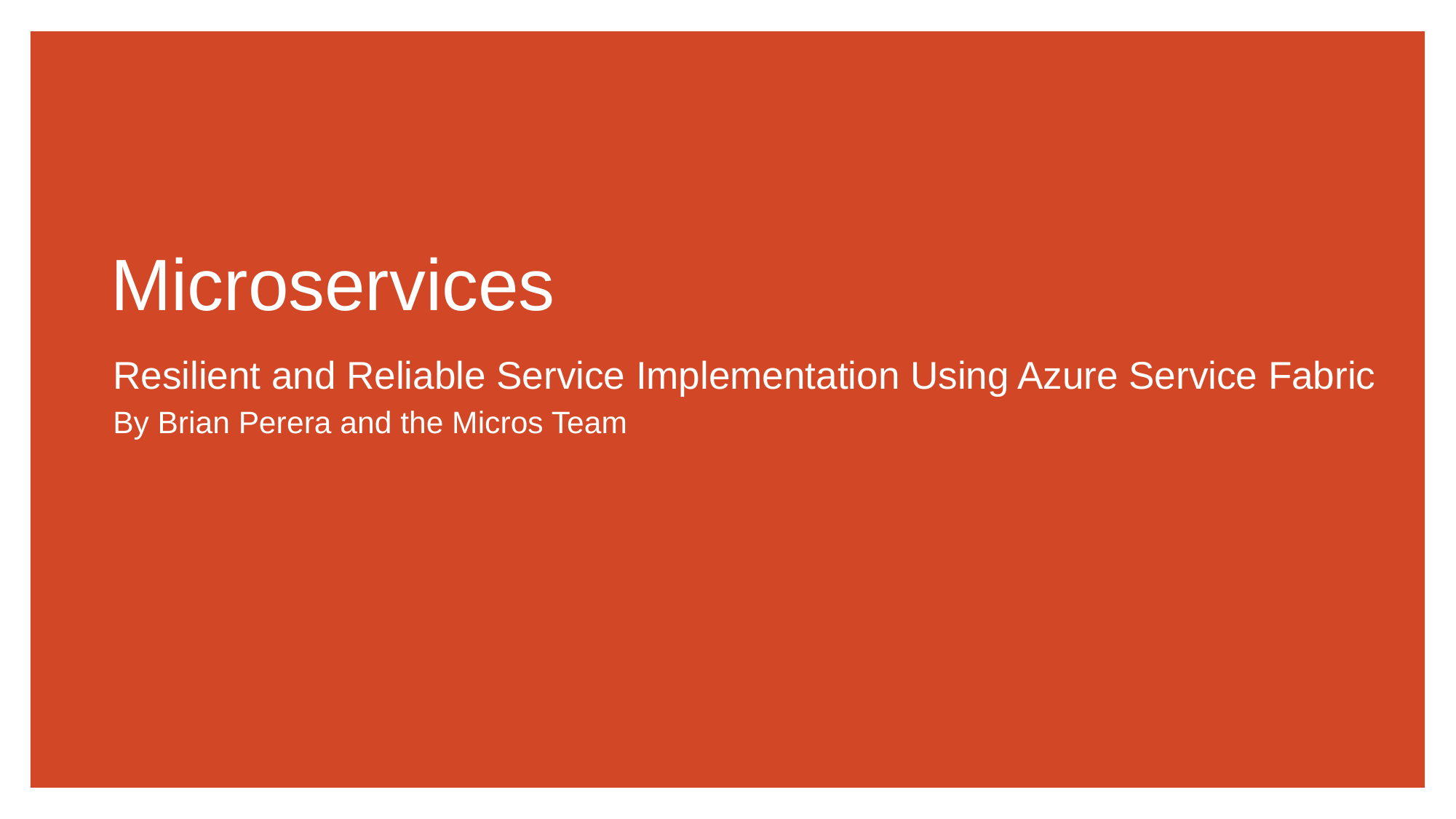

# Microservices
Resilient and Reliable Service Implementation Using Azure Service Fabric
By Brian Perera and the Micros Team